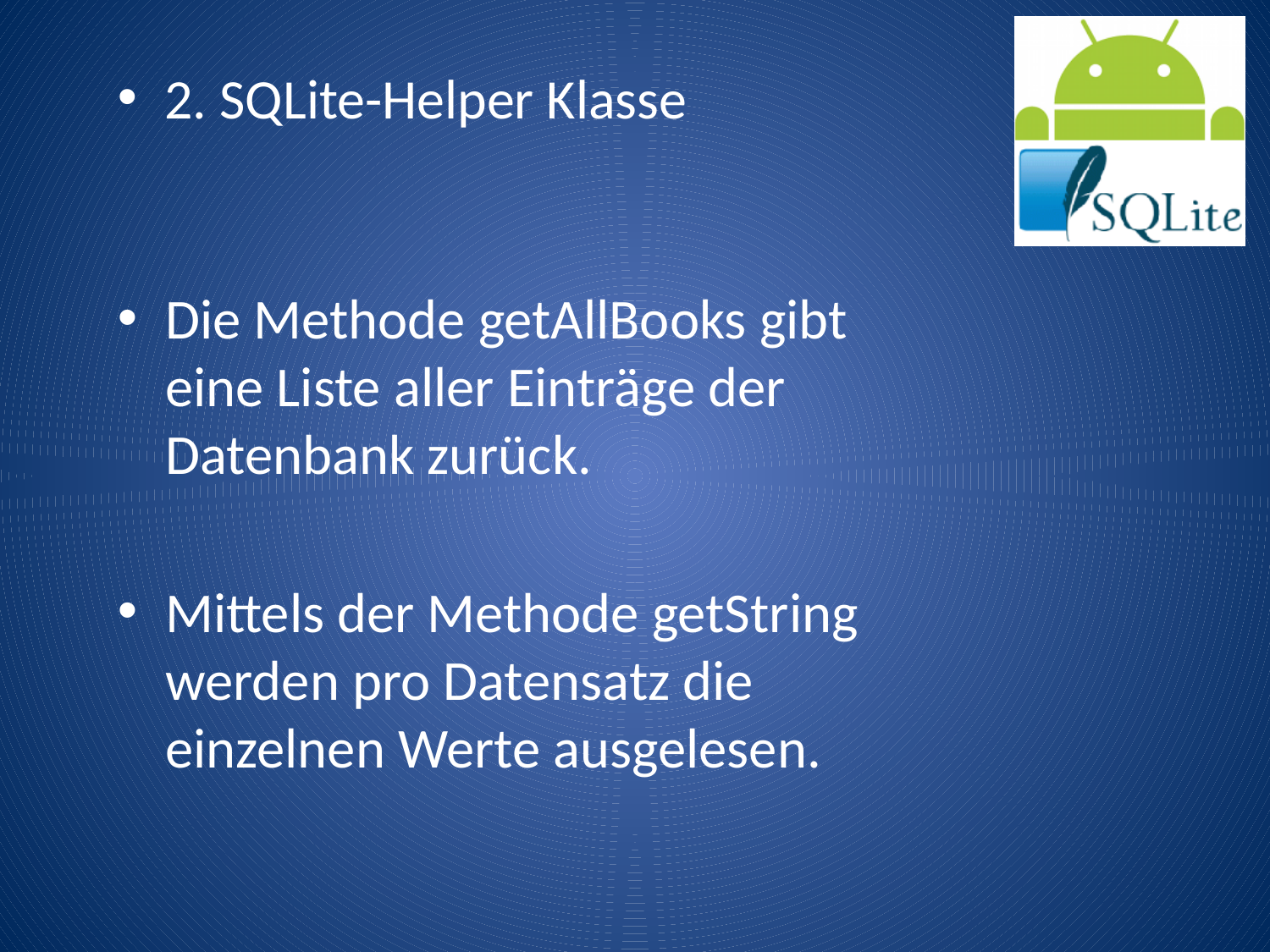

2. SQLite-Helper Klasse
Die Methode getAllBooks gibt eine Liste aller Einträge der Datenbank zurück.

Mittels der Methode getString werden pro Datensatz die einzelnen Werte ausgelesen.